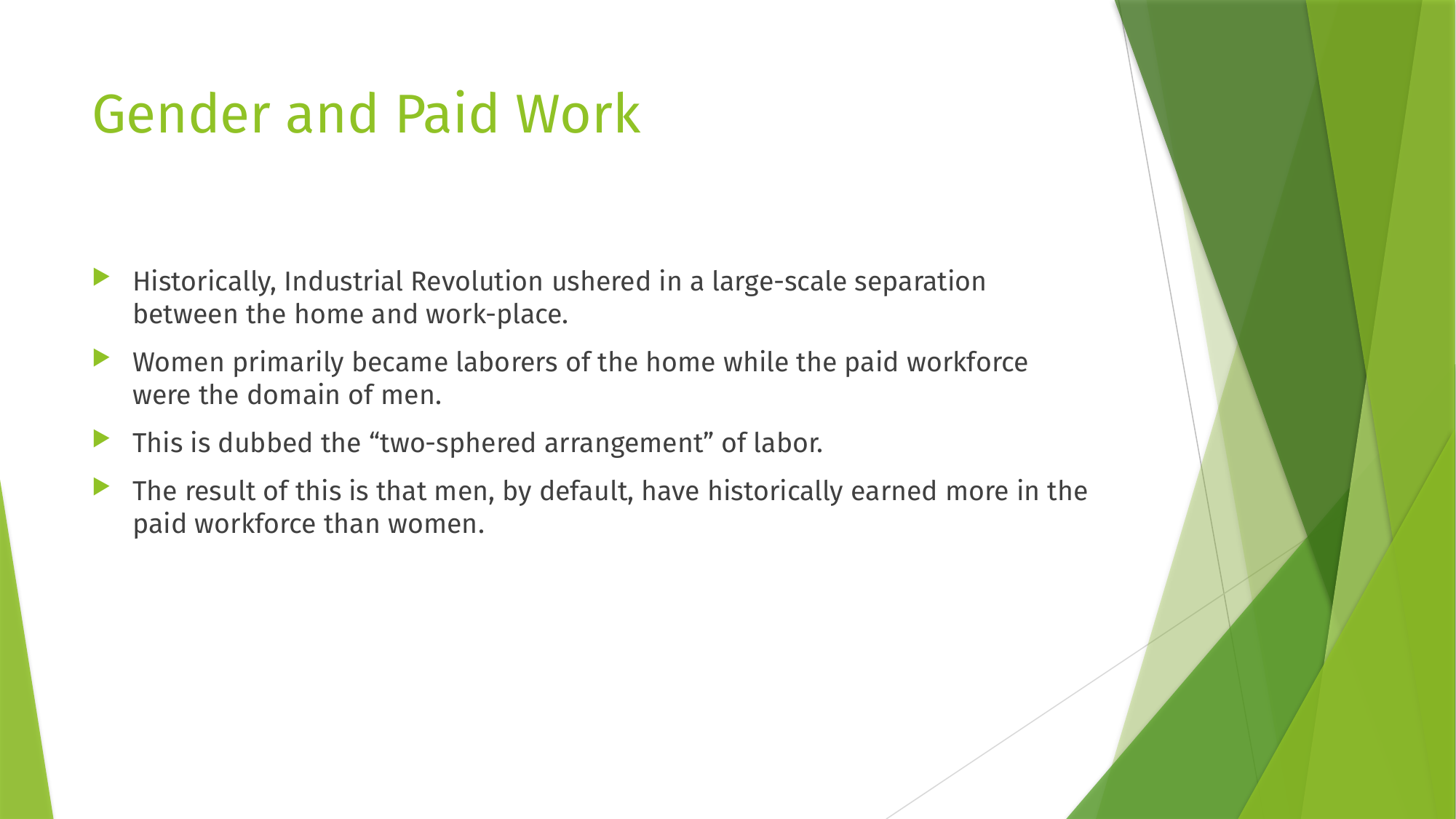

# Gender and Paid Work
Historically, Industrial Revolution ushered in a large-scale separation between the home and work-place.
Women primarily became laborers of the home while the paid workforce were the domain of men.
This is dubbed the “two-sphered arrangement” of labor.
The result of this is that men, by default, have historically earned more in the paid workforce than women.